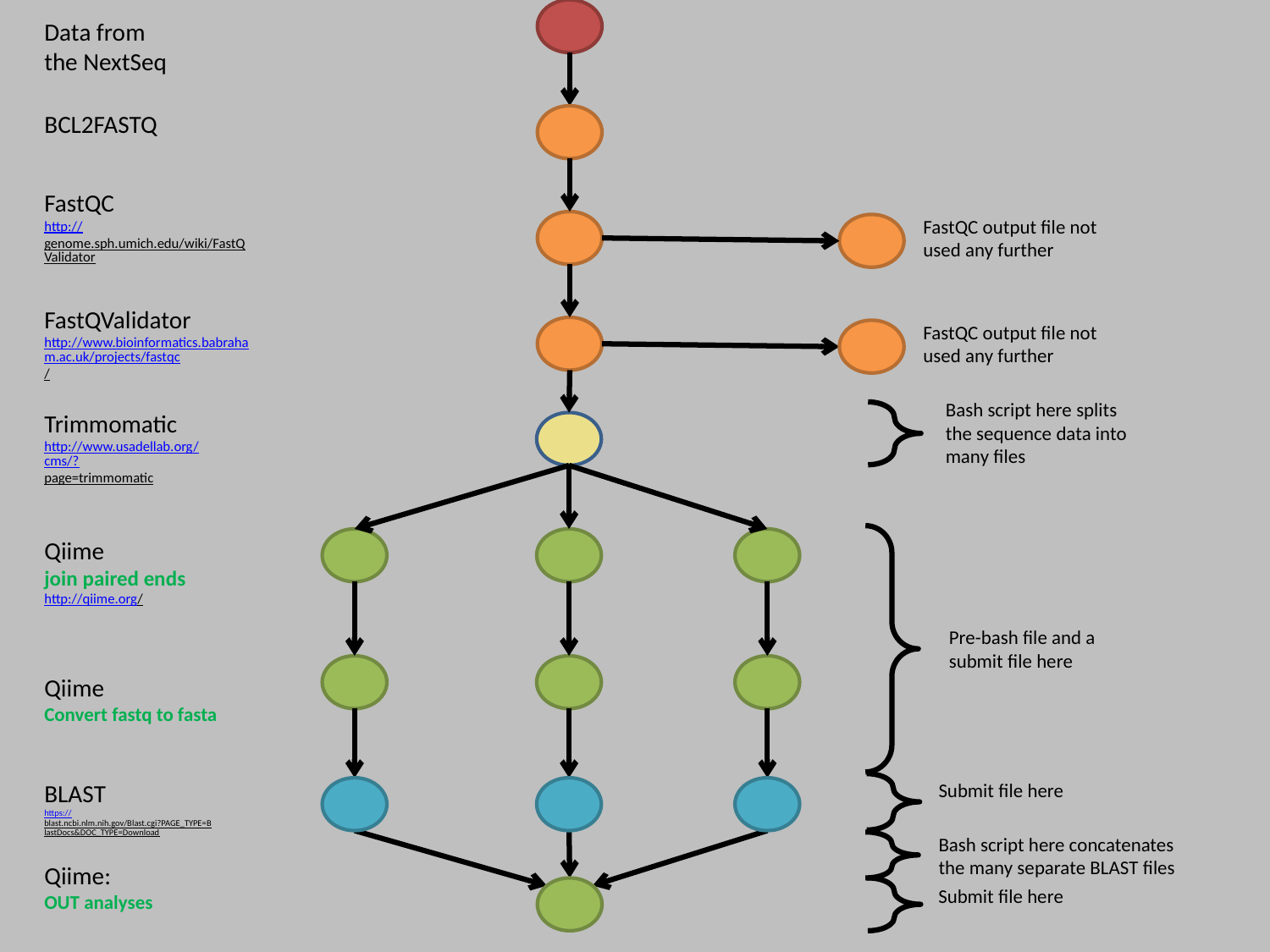

Data from the NextSeq
BCL2FASTQ

FastQC
http://genome.sph.umich.edu/wiki/FastQValidator
FastQC output file not used any further

FastQValidator
http://www.bioinformatics.babraham.ac.uk/projects/fastqc/
FastQC output file not used any further

Bash script here splits the sequence data into many files

Trimmomatic
http://www.usadellab.org/cms/?page=trimmomatic

Pre-bash file and a submit file here
Qiime
join paired ends
http://qiime.org/

Qiime
Convert fastq to fasta
BLAST
https://blast.ncbi.nlm.nih.gov/Blast.cgi?PAGE_TYPE=BlastDocs&DOC_TYPE=Download
Submit file here

Bash script here concatenates the many separate BLAST files

Qiime:
OUT analyses

Submit file here